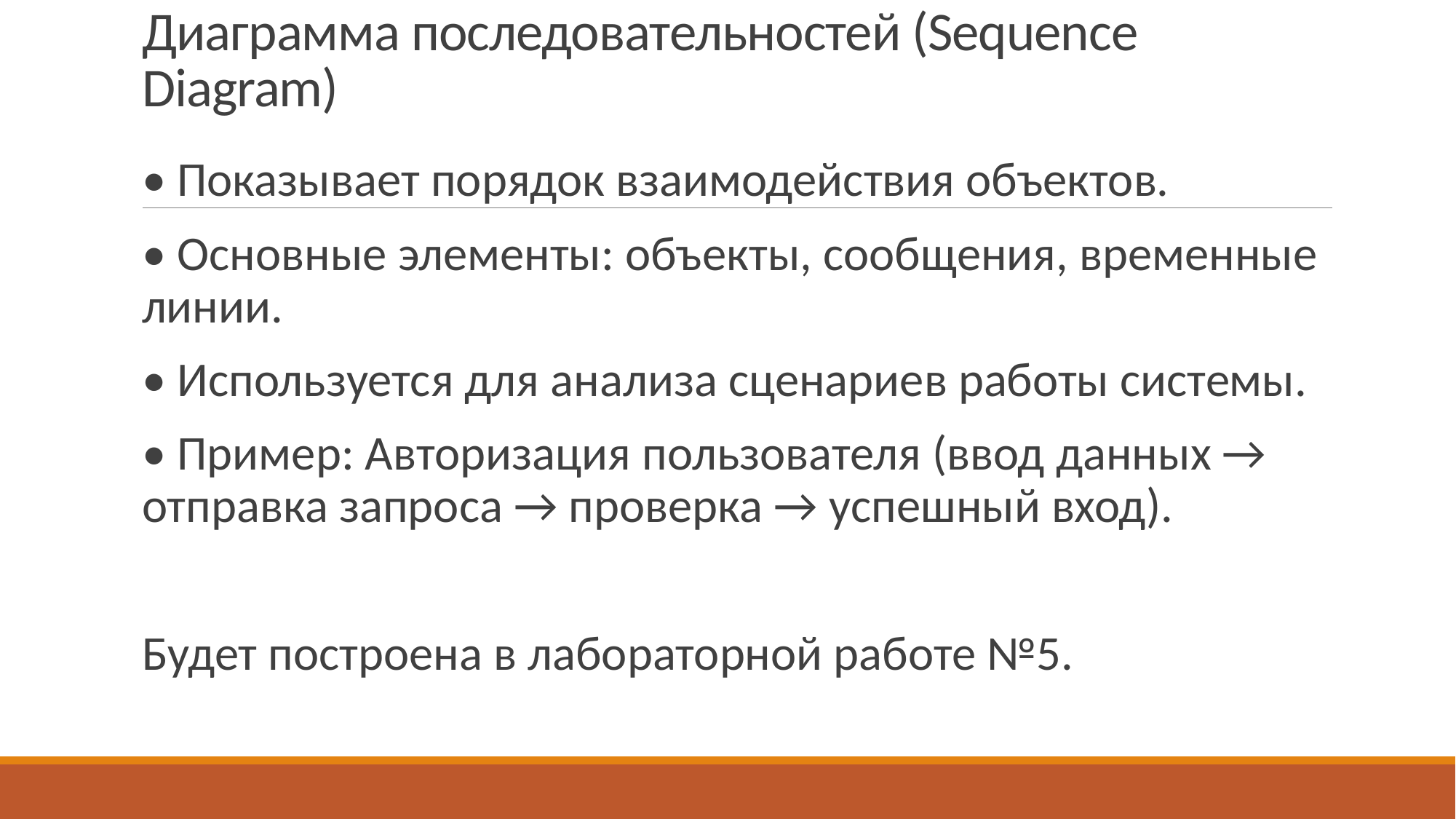

# Диаграмма последовательностей (Sequence Diagram)
• Показывает порядок взаимодействия объектов.
• Основные элементы: объекты, сообщения, временные линии.
• Используется для анализа сценариев работы системы.
• Пример: Авторизация пользователя (ввод данных → отправка запроса → проверка → успешный вход).

Будет построена в лабораторной работе №5.